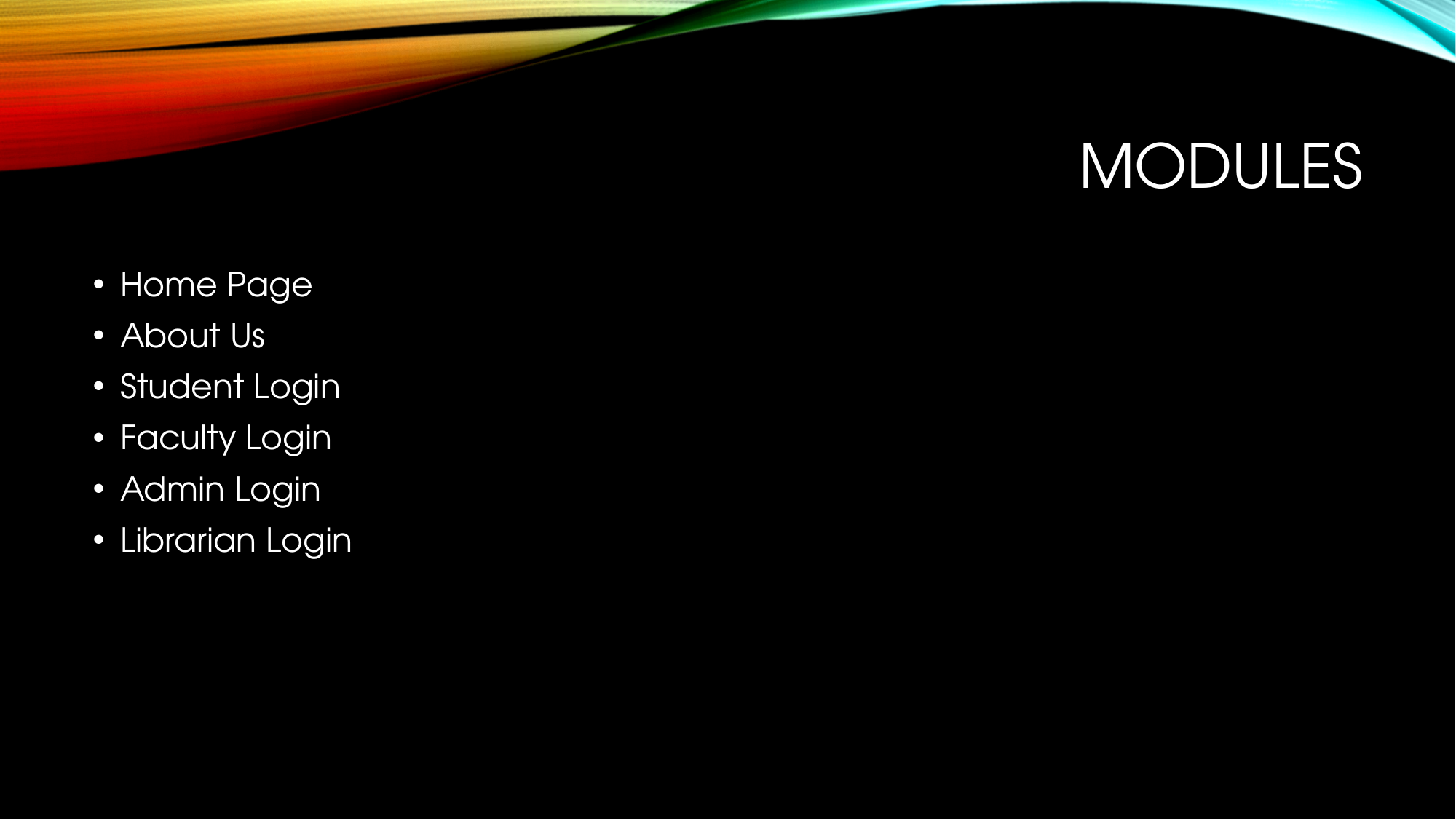

# Modules
Home Page
About Us
Student Login
Faculty Login
Admin Login
Librarian Login